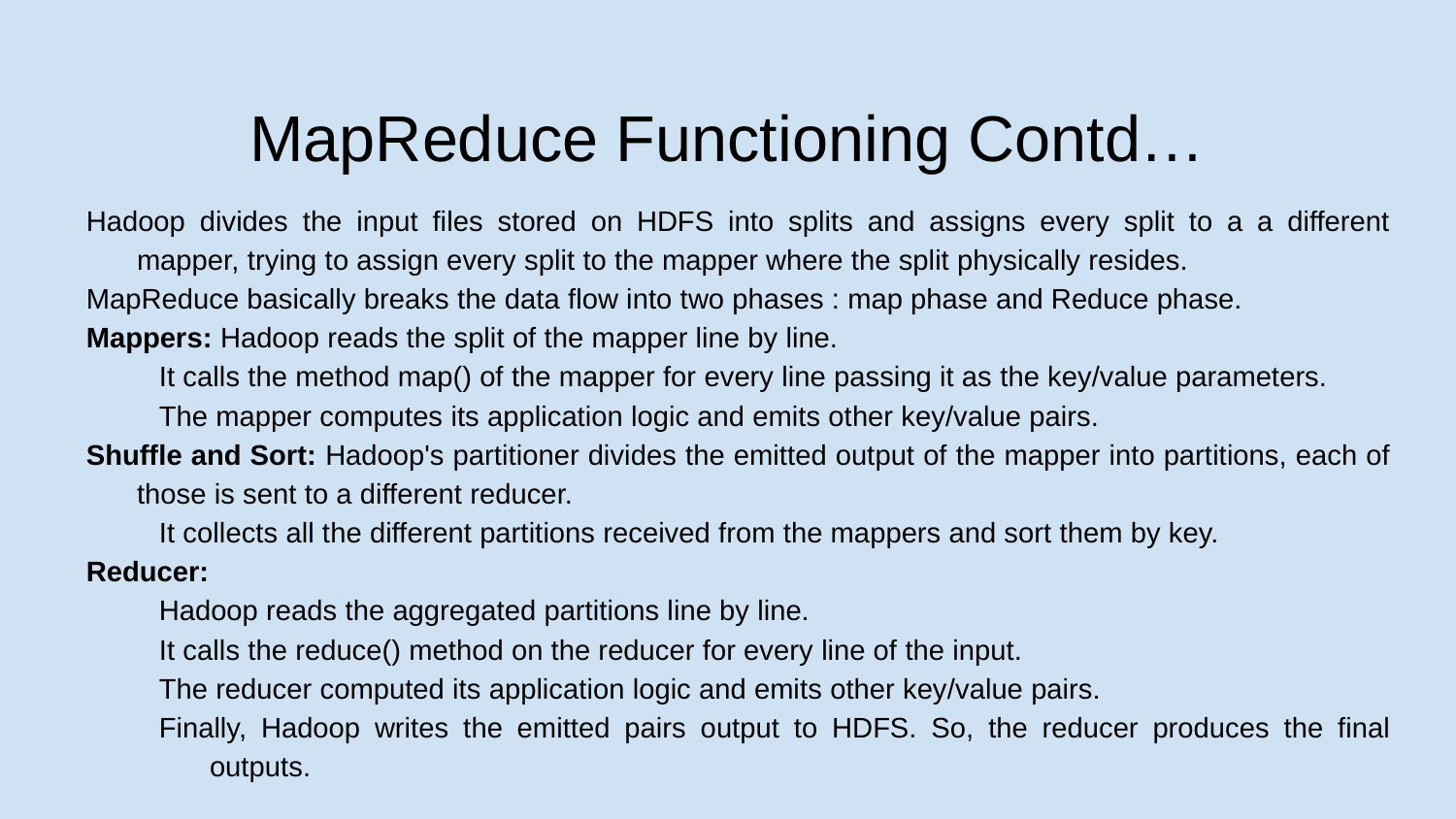

# MapReduce Functioning Contd…

Hadoop divides the input files stored on HDFS into splits and assigns every split to a a different mapper, trying to assign every split to the mapper where the split physically resides.
MapReduce basically breaks the data flow into two phases : map phase and Reduce phase.
Mappers: Hadoop reads the split of the mapper line by line.
It calls the method map() of the mapper for every line passing it as the key/value parameters.
The mapper computes its application logic and emits other key/value pairs.
Shuffle and Sort: Hadoop's partitioner divides the emitted output of the mapper into partitions, each of those is sent to a different reducer.
It collects all the different partitions received from the mappers and sort them by key.
Reducer:
Hadoop reads the aggregated partitions line by line.
It calls the reduce() method on the reducer for every line of the input.
The reducer computed its application logic and emits other key/value pairs.
Finally, Hadoop writes the emitted pairs output to HDFS. So, the reducer produces the final outputs.